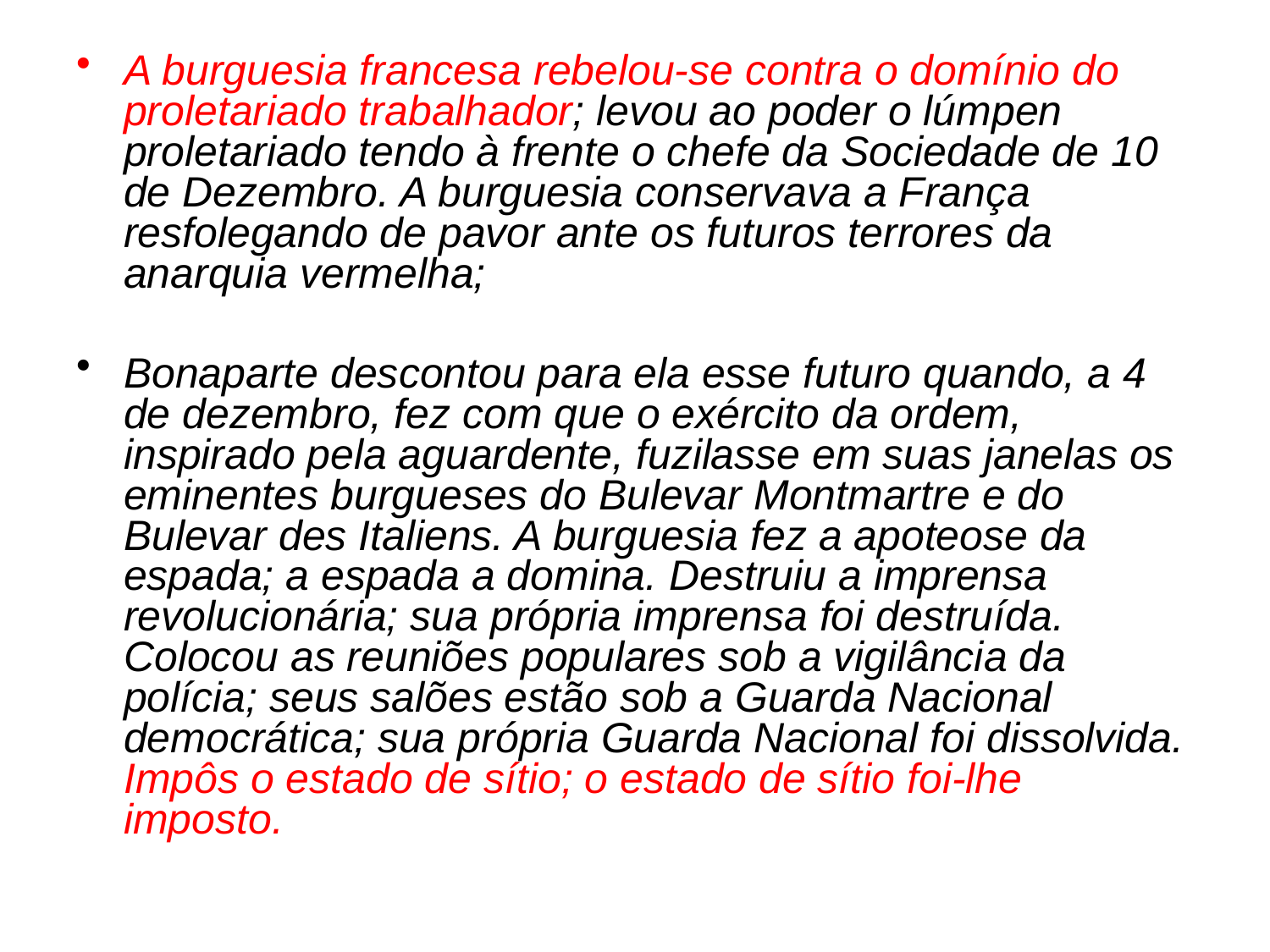

A burguesia francesa rebelou-se contra o domínio do proletariado trabalhador; levou ao poder o lúmpen proletariado tendo à frente o chefe da Sociedade de 10 de Dezembro. A burguesia conservava a França resfolegando de pavor ante os futuros terrores da anarquia vermelha;
Bonaparte descontou para ela esse futuro quando, a 4 de dezembro, fez com que o exército da ordem, inspirado pela aguardente, fuzilasse em suas janelas os eminentes burgueses do Bulevar Montmartre e do Bulevar des Italiens. A burguesia fez a apoteose da espada; a espada a domina. Destruiu a imprensa revolucionária; sua própria imprensa foi destruída. Colocou as reuniões populares sob a vigilância da polícia; seus salões estão sob a Guarda Nacional democrática; sua própria Guarda Nacional foi dissolvida. Impôs o estado de sítio; o estado de sítio foi-lhe imposto.